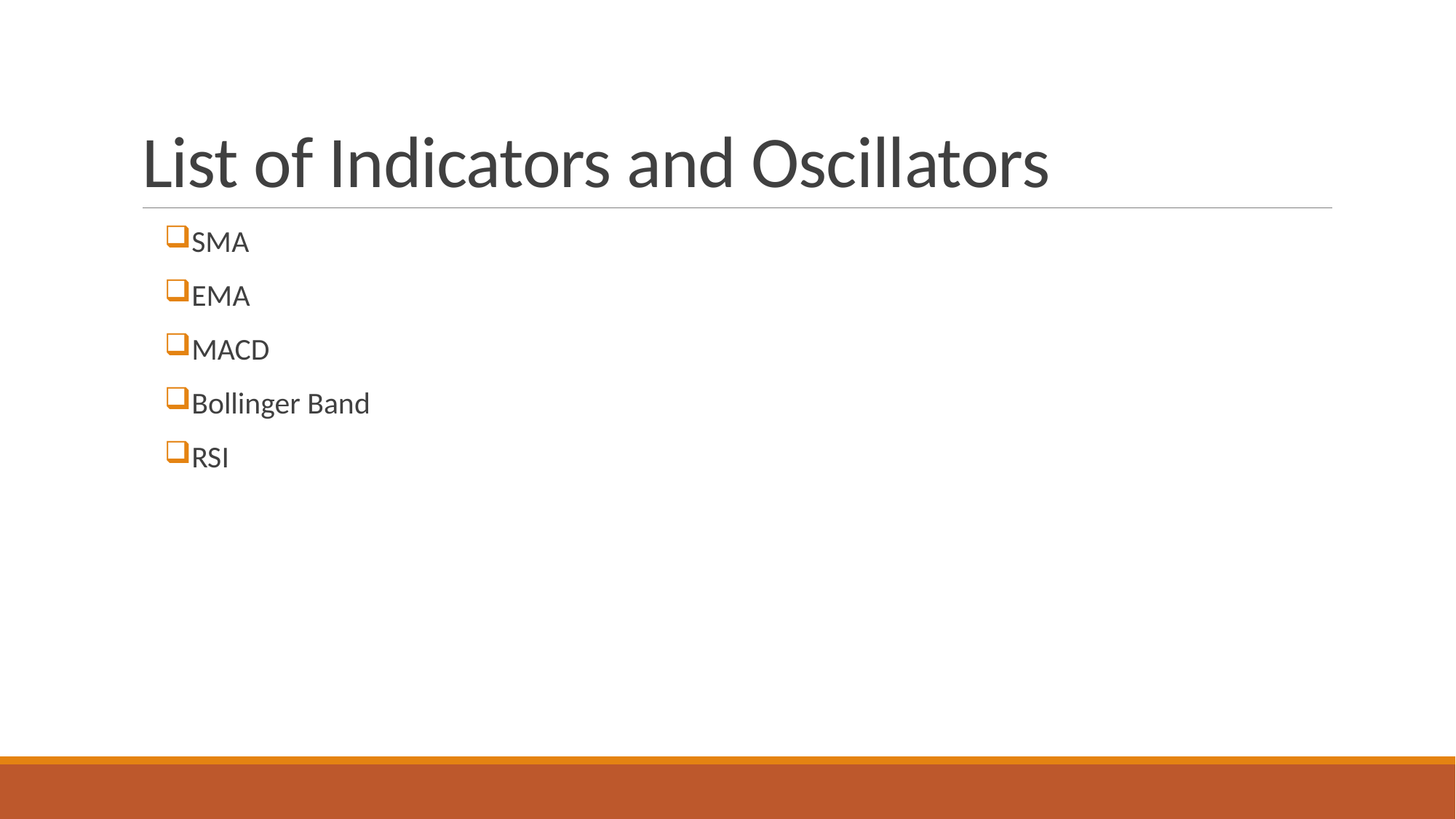

# List of Indicators and Oscillators
SMA
EMA
MACD
Bollinger Band
RSI